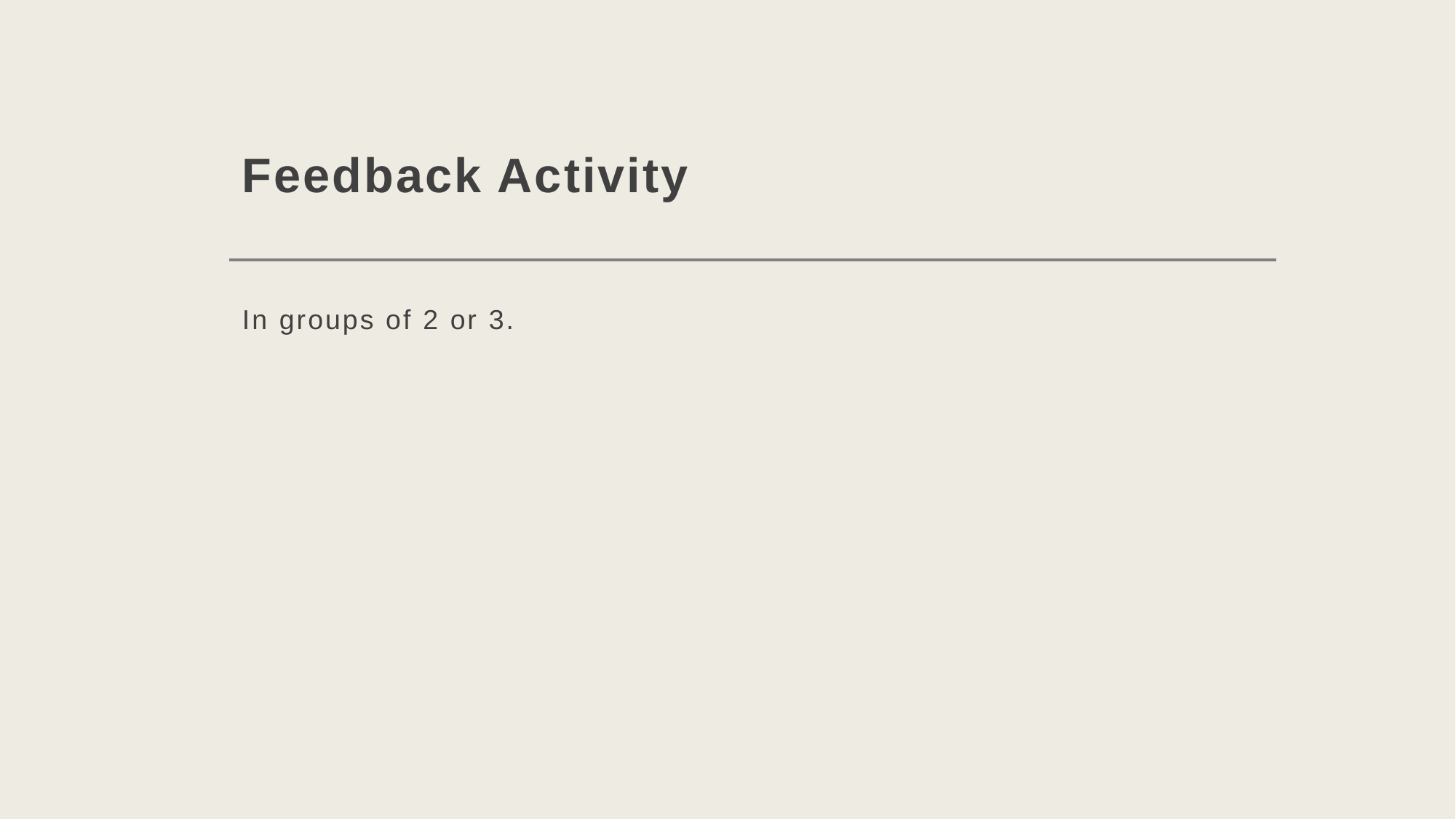

# Feedback Activity
In groups of 2 or 3.